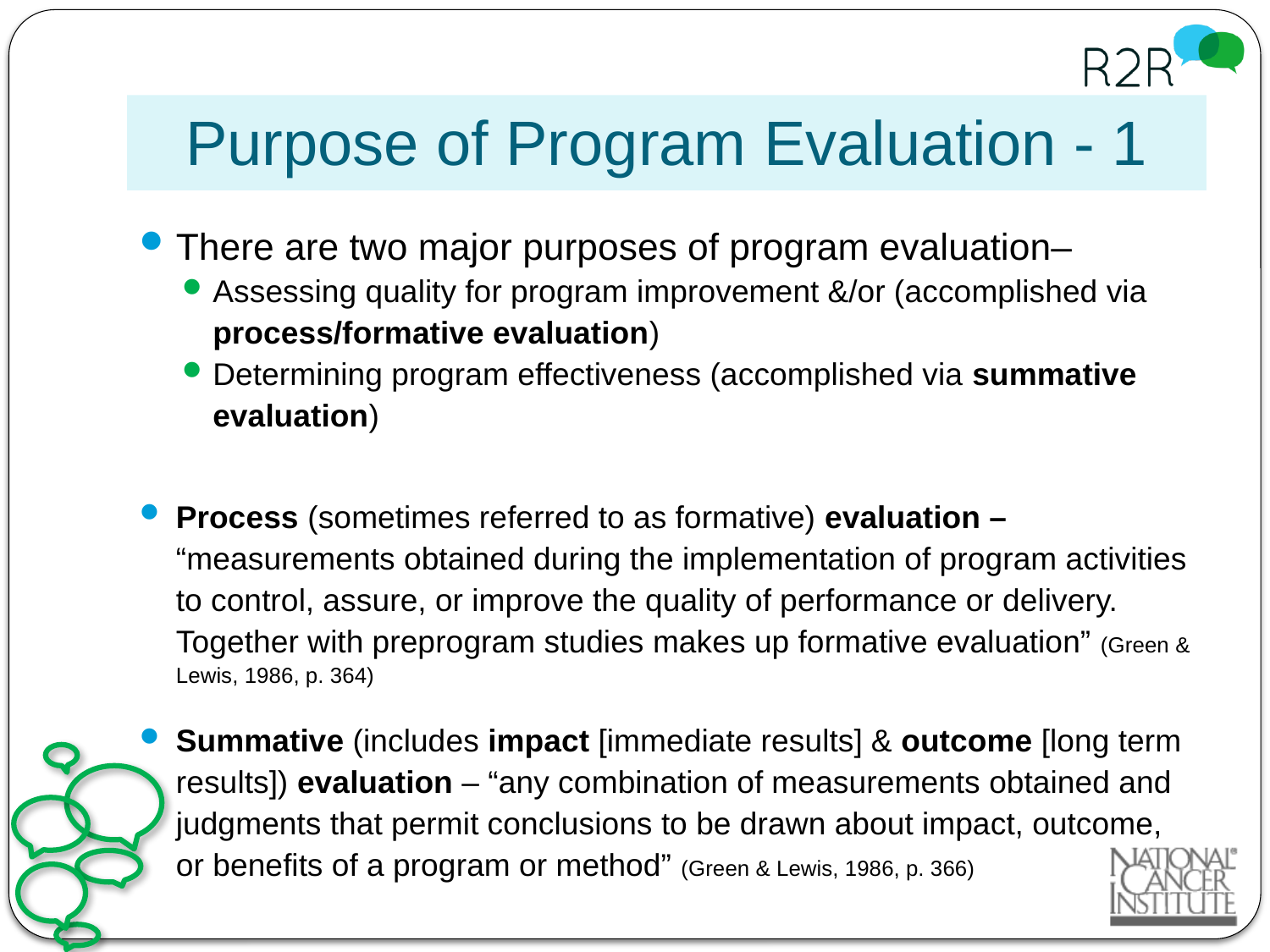

# Purpose of Program Evaluation - 1
There are two major purposes of program evaluation–
Assessing quality for program improvement &/or (accomplished via process/formative evaluation)
Determining program effectiveness (accomplished via summative evaluation)

Process (sometimes referred to as formative) evaluation – “measurements obtained during the implementation of program activities to control, assure, or improve the quality of performance or delivery. Together with preprogram studies makes up formative evaluation” (Green & Lewis, 1986, p. 364)

Summative (includes impact [immediate results] & outcome [long term results]) evaluation – “any combination of measurements obtained and judgments that permit conclusions to be drawn about impact, outcome, or benefits of a program or method” (Green & Lewis, 1986, p. 366)